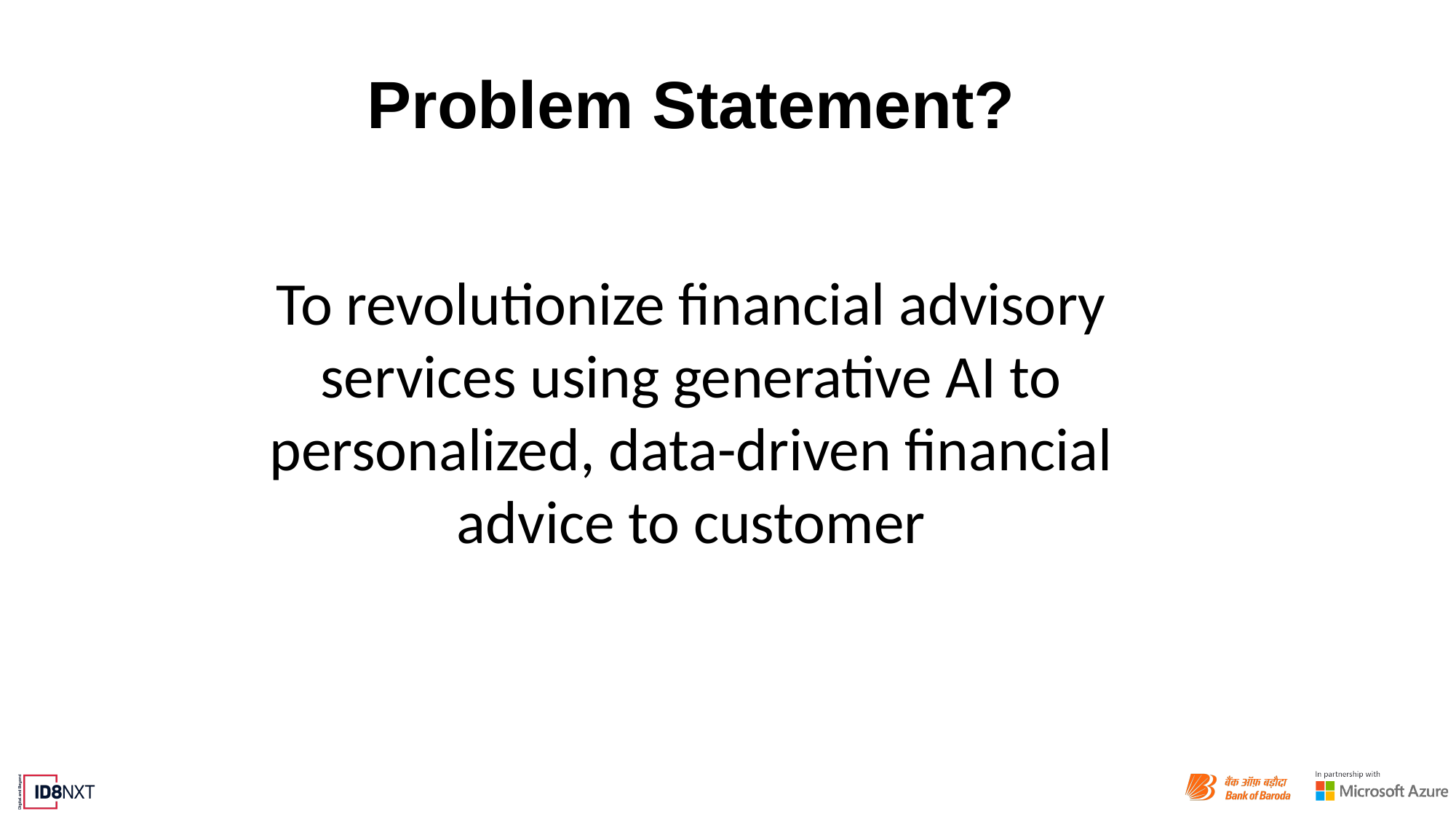

# Problem Statement?
To revolutionize financial advisory services using generative AI to personalized, data-driven financial advice to customer